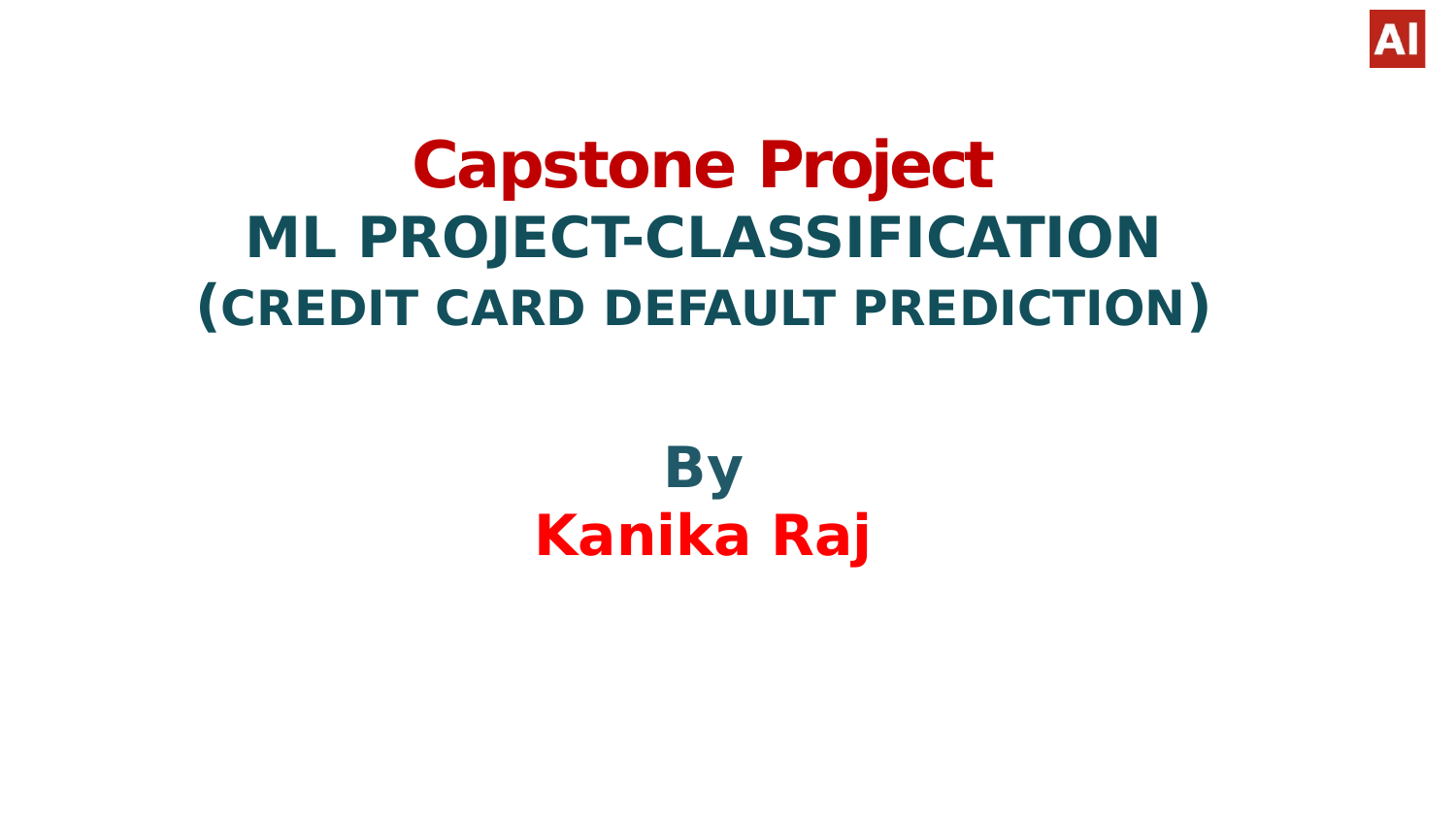

Capstone Project
ML PROJECT-CLASSIFICATION
(CREDIT CARD DEFAULT PREDICTION)

By
Kanika Raj